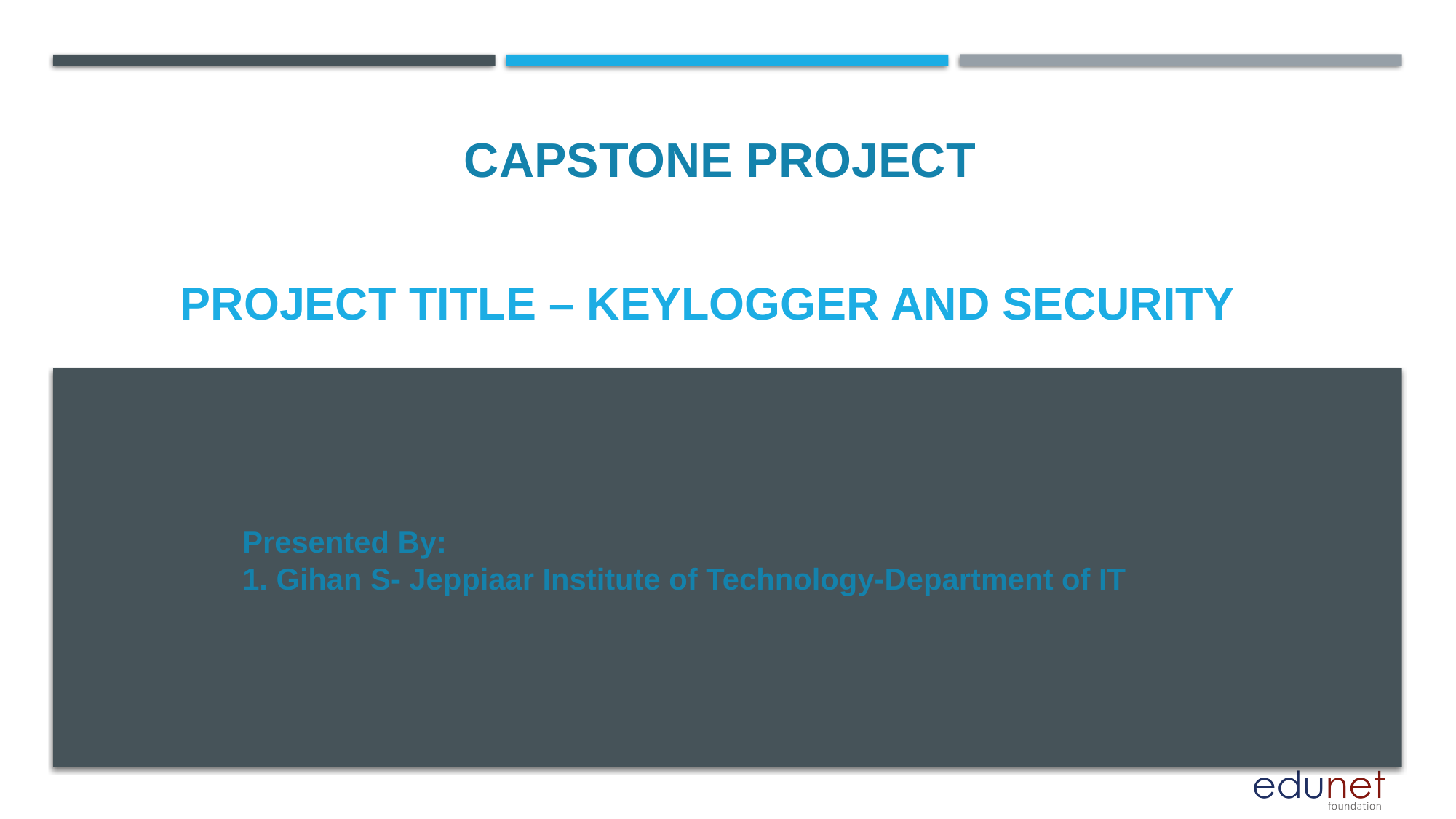

CAPSTONE PROJECT
# PROJECT TITLE – KEYLOGGER AND SECURITY
Presented By:
1. Gihan S- Jeppiaar Institute of Technology-Department of IT